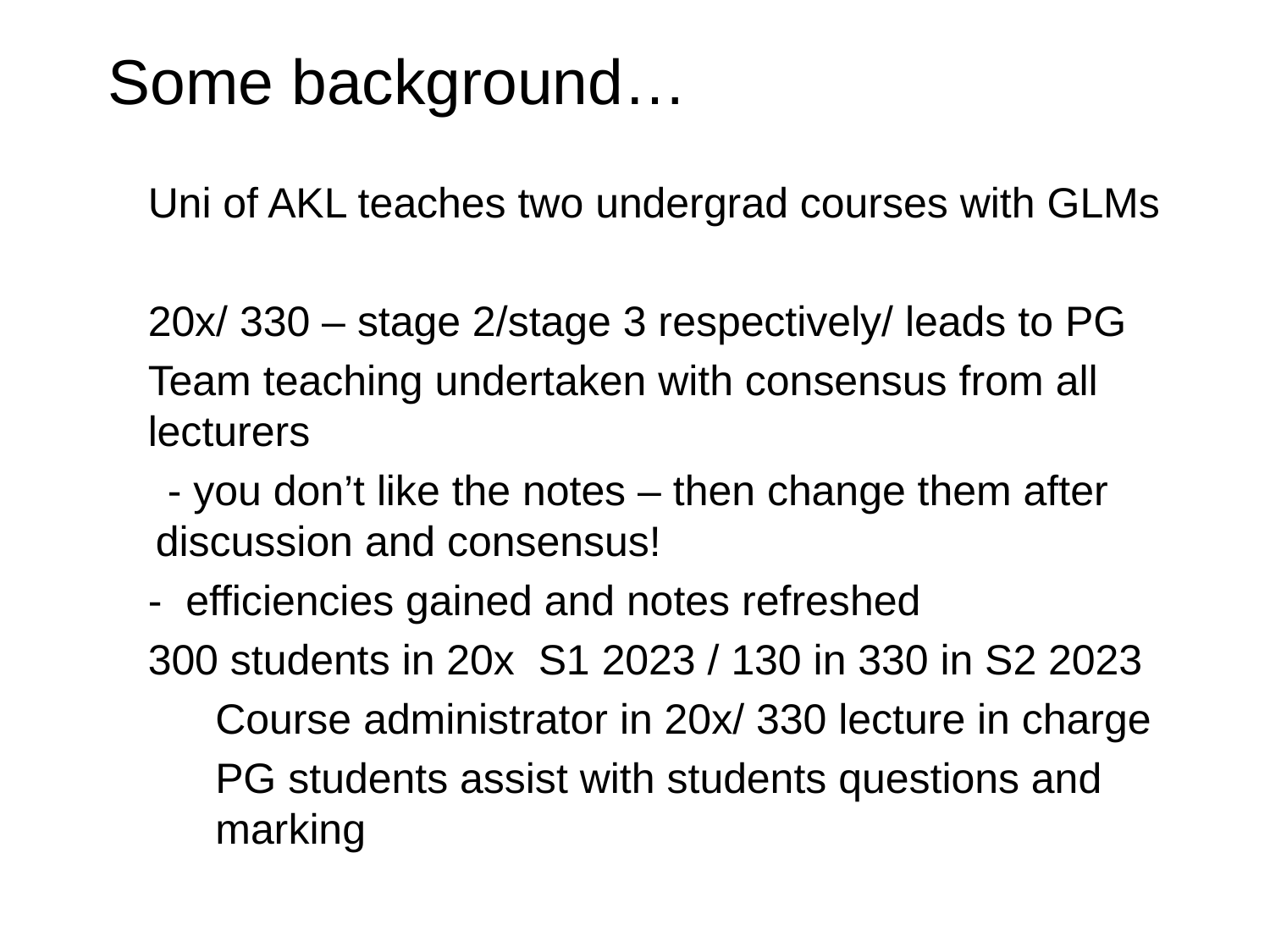

# Some background…
Uni of AKL teaches two undergrad courses with GLMs

20x/ 330 – stage 2/stage 3 respectively/ leads to PG
Team teaching undertaken with consensus from all lecturers
 - you don’t like the notes – then change them after 	discussion and consensus!
-  efficiencies gained and notes refreshed
300 students in 20x  S1 2023 / 130 in 330 in S2 2023
Course administrator in 20x/ 330 lecture in charge
PG students assist with students questions and marking